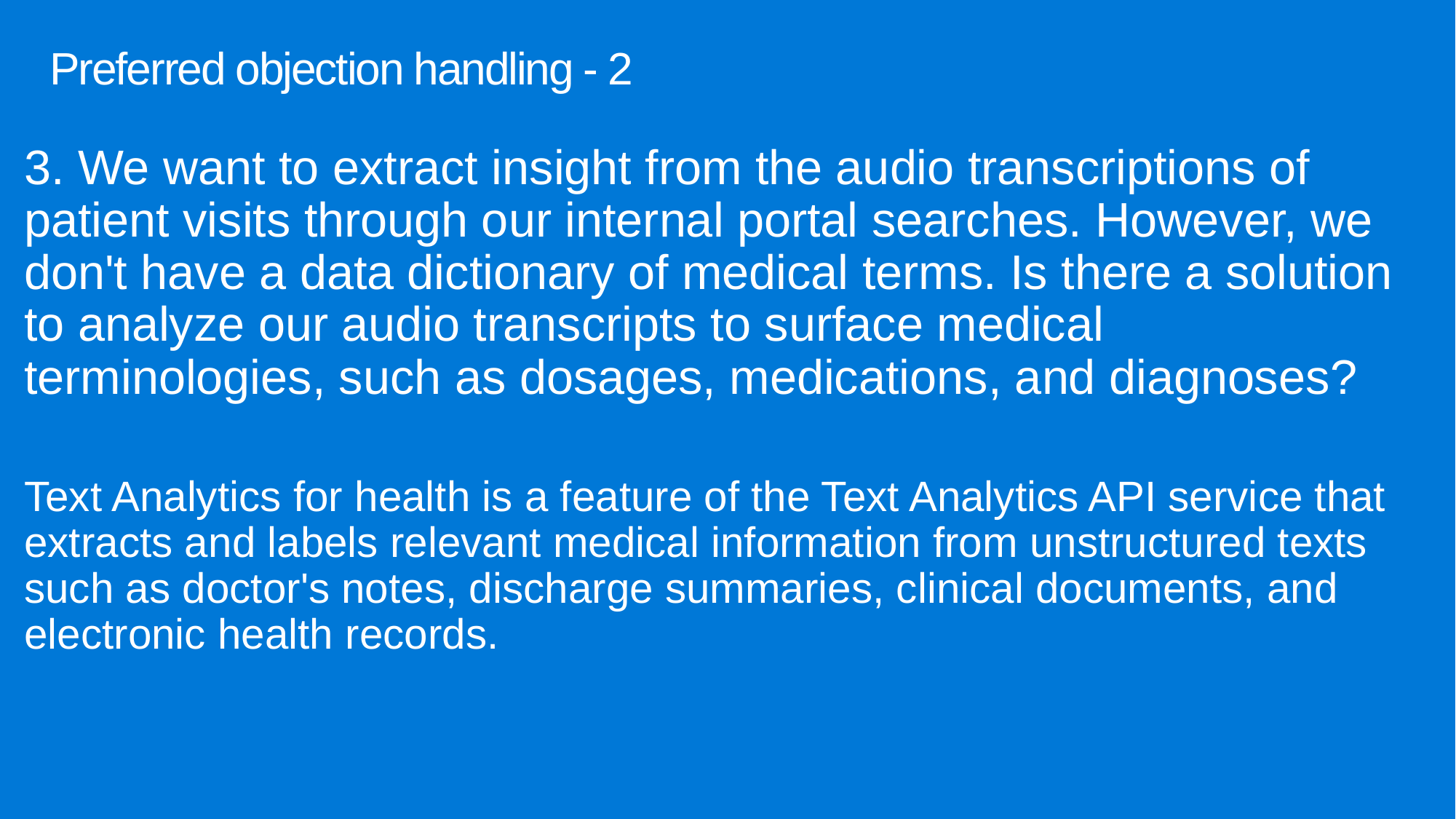

# Preferred objection handling - 2
3. We want to extract insight from the audio transcriptions of patient visits through our internal portal searches. However, we don't have a data dictionary of medical terms. Is there a solution to analyze our audio transcripts to surface medical terminologies, such as dosages, medications, and diagnoses?

Text Analytics for health is a feature of the Text Analytics API service that extracts and labels relevant medical information from unstructured texts such as doctor's notes, discharge summaries, clinical documents, and electronic health records.